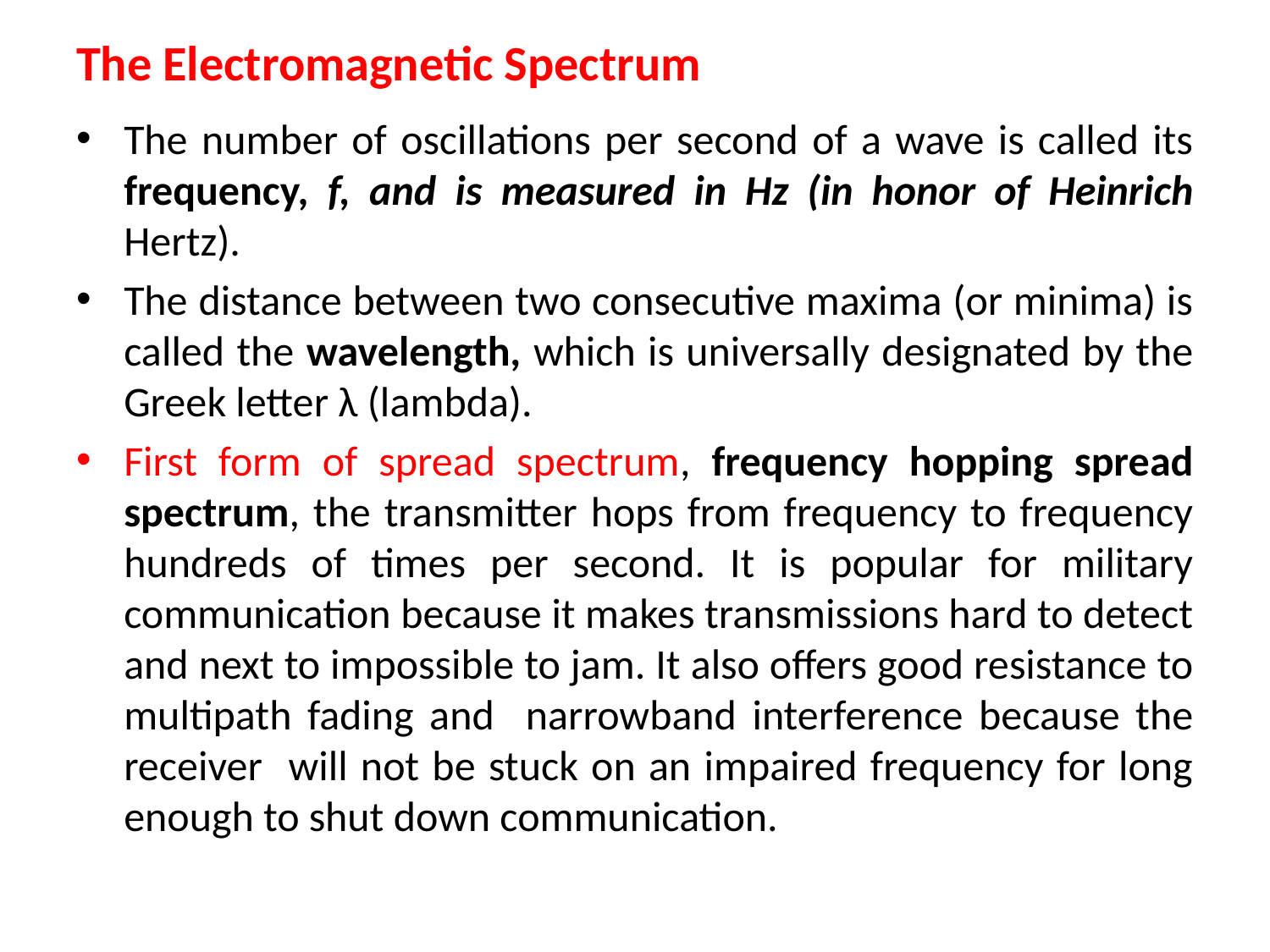

# The Electromagnetic Spectrum
The number of oscillations per second of a wave is called its frequency, f, and is measured in Hz (in honor of Heinrich Hertz).
The distance between two consecutive maxima (or minima) is called the wavelength, which is universally designated by the Greek letter λ (lambda).
First form of spread spectrum, frequency hopping spread spectrum, the transmitter hops from frequency to frequency hundreds of times per second. It is popular for military communication because it makes transmissions hard to detect and next to impossible to jam. It also offers good resistance to multipath fading and  narrowband interference because the receiver  will not be stuck on an impaired frequency for long enough to shut down communication.